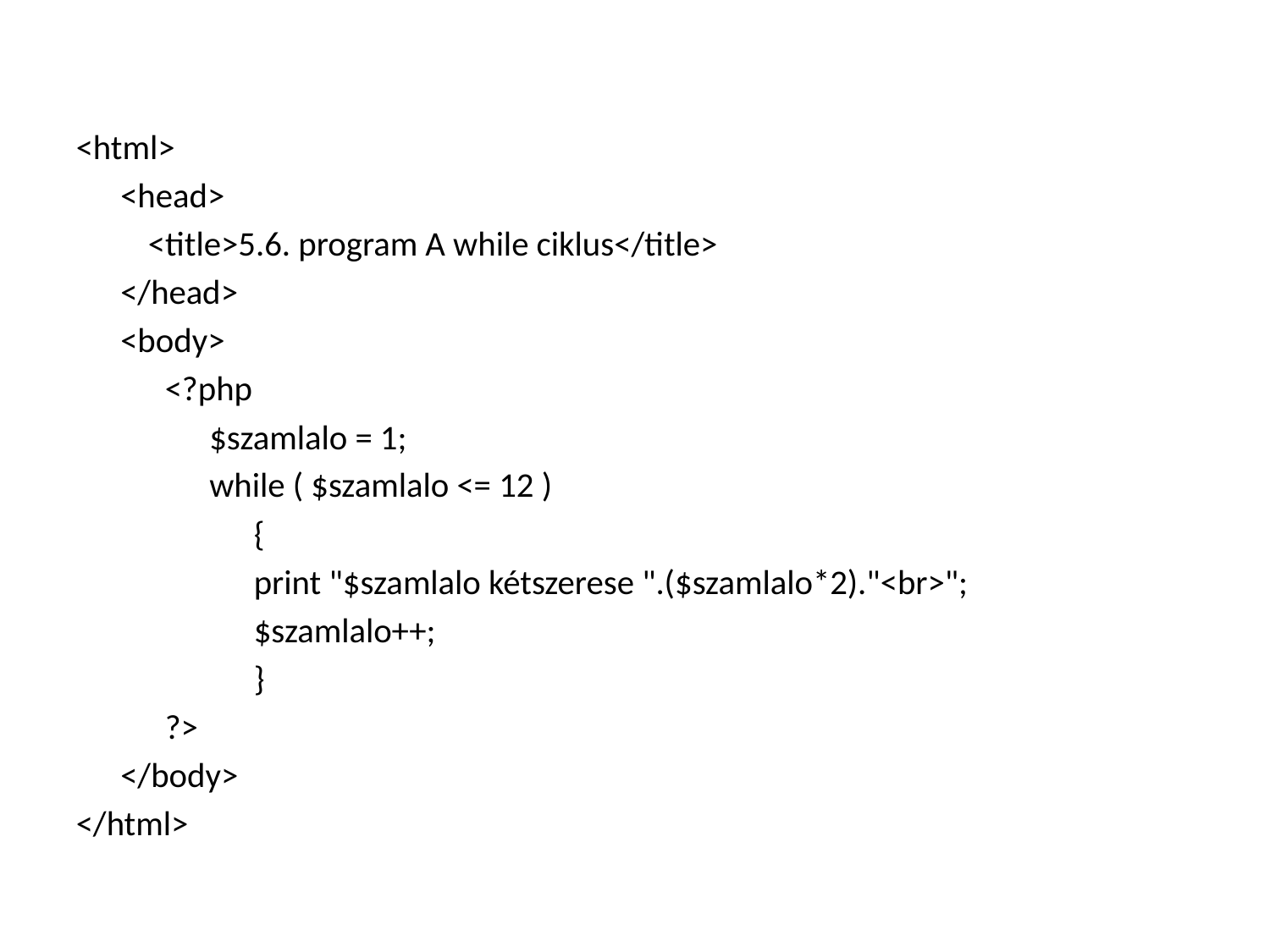

<html>
<head>
	<title>5.6. program A while ciklus</title>
</head>
<body>
<?php
$szamlalo = 1;
while ( $szamlalo <= 12 )
{
print "$szamlalo kétszerese ".($szamlalo*2)."<br>";
$szamlalo++;
}
?>
</body>
</html>